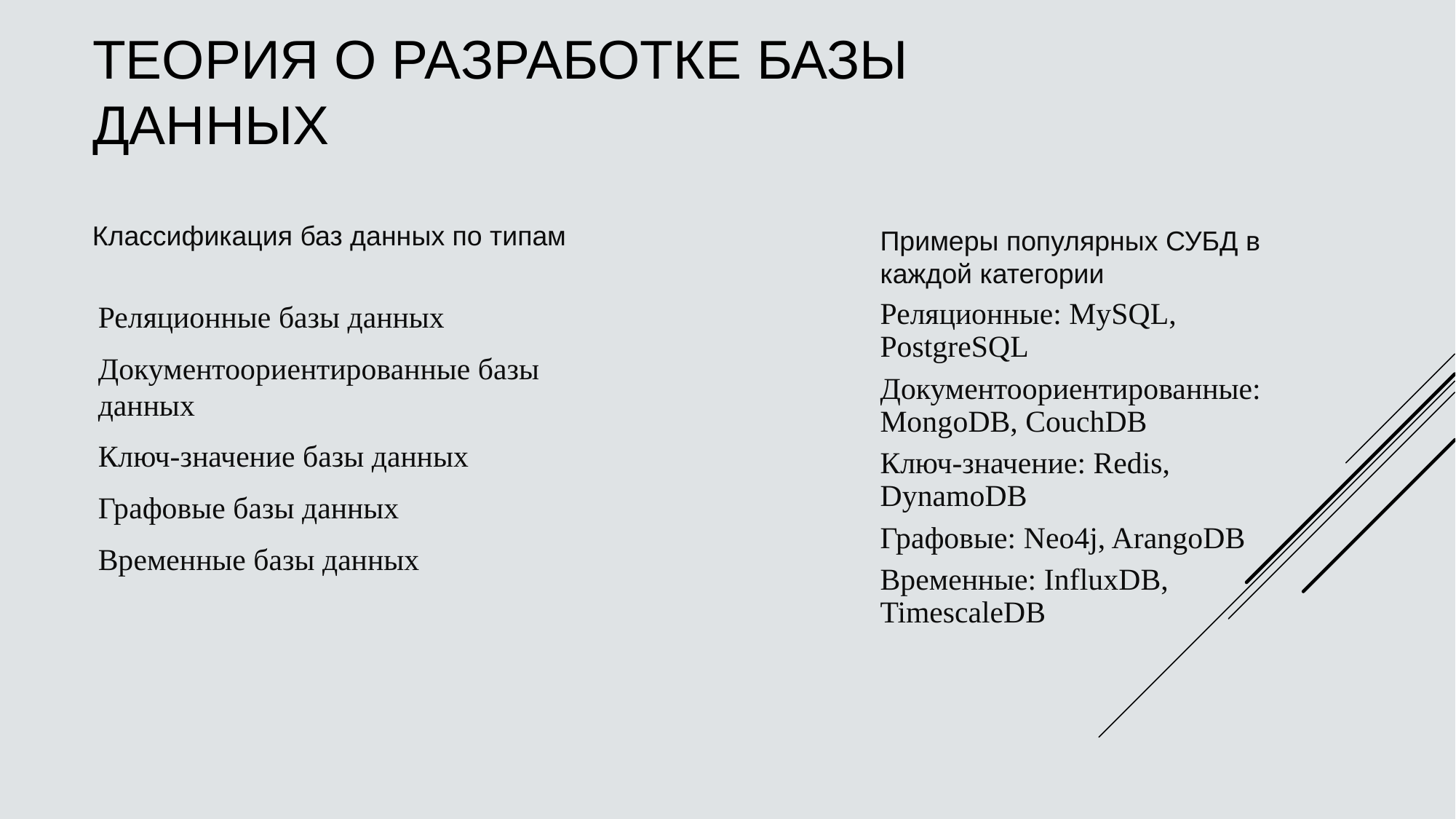

# Теория о разработке базы данных
Классификация баз данных по типам

Примеры популярных СУБД в каждой категории
Реляционные: MySQL, PostgreSQL
Документоориентированные: MongoDB, CouchDB
Ключ-значение: Redis, DynamoDB
Графовые: Neo4j, ArangoDB
Временные: InfluxDB, TimescaleDB

Реляционные базы данных
Документоориентированные базы данных
Ключ-значение базы данных
Графовые базы данных
Временные базы данных